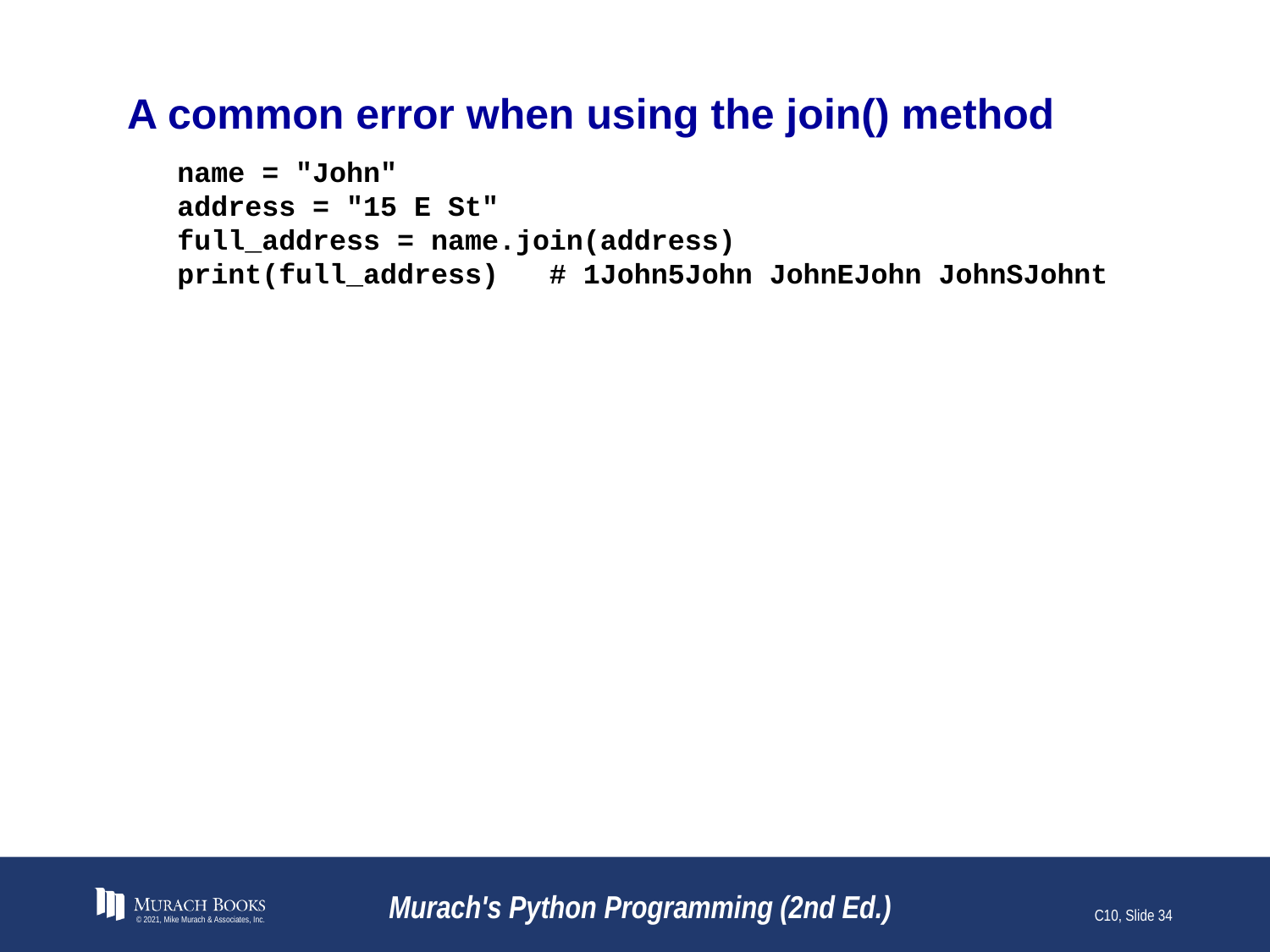

# A common error when using the join() method
name = "John"
address = "15 E St"
full_address = name.join(address)
print(full_address)   # 1John5John JohnEJohn JohnSJohnt

© 2021, Mike Murach & Associates, Inc.
Murach's Python Programming (2nd Ed.)

C10, Slide 34